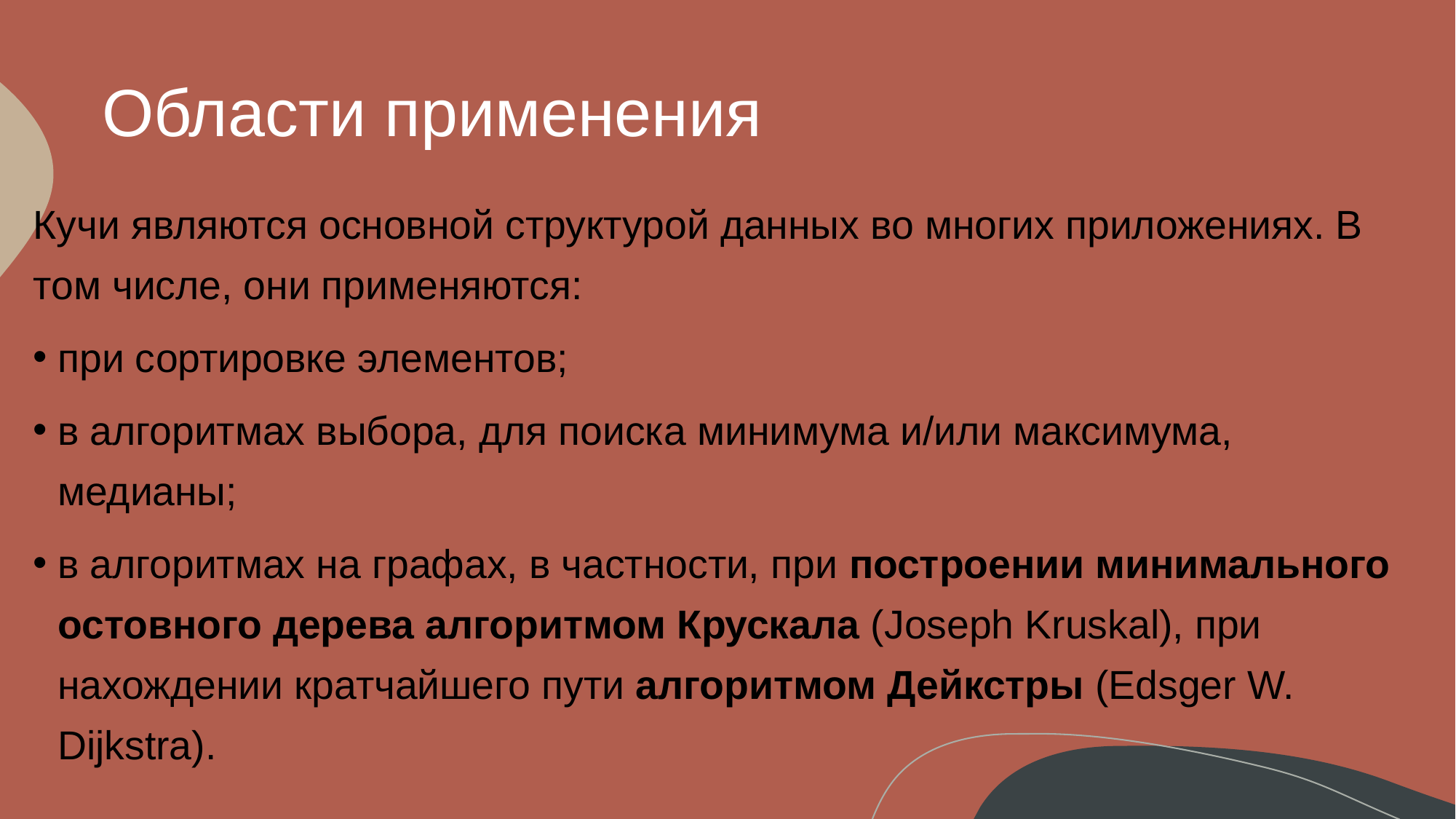

# Области применения
Кучи являются основной структурой данных во многих приложениях. В том числе, они применяются:
при сортировке элементов;
в алгоритмах выбора, для поиска минимума и/или максимума, медианы;
в алгоритмах на графах, в частности, при построении минимального остовного дерева алгоритмом Крускала (Joseph Kruskal), при нахождении кратчайшего пути алгоритмом Дейкстры (Edsger W. Dijkstra).